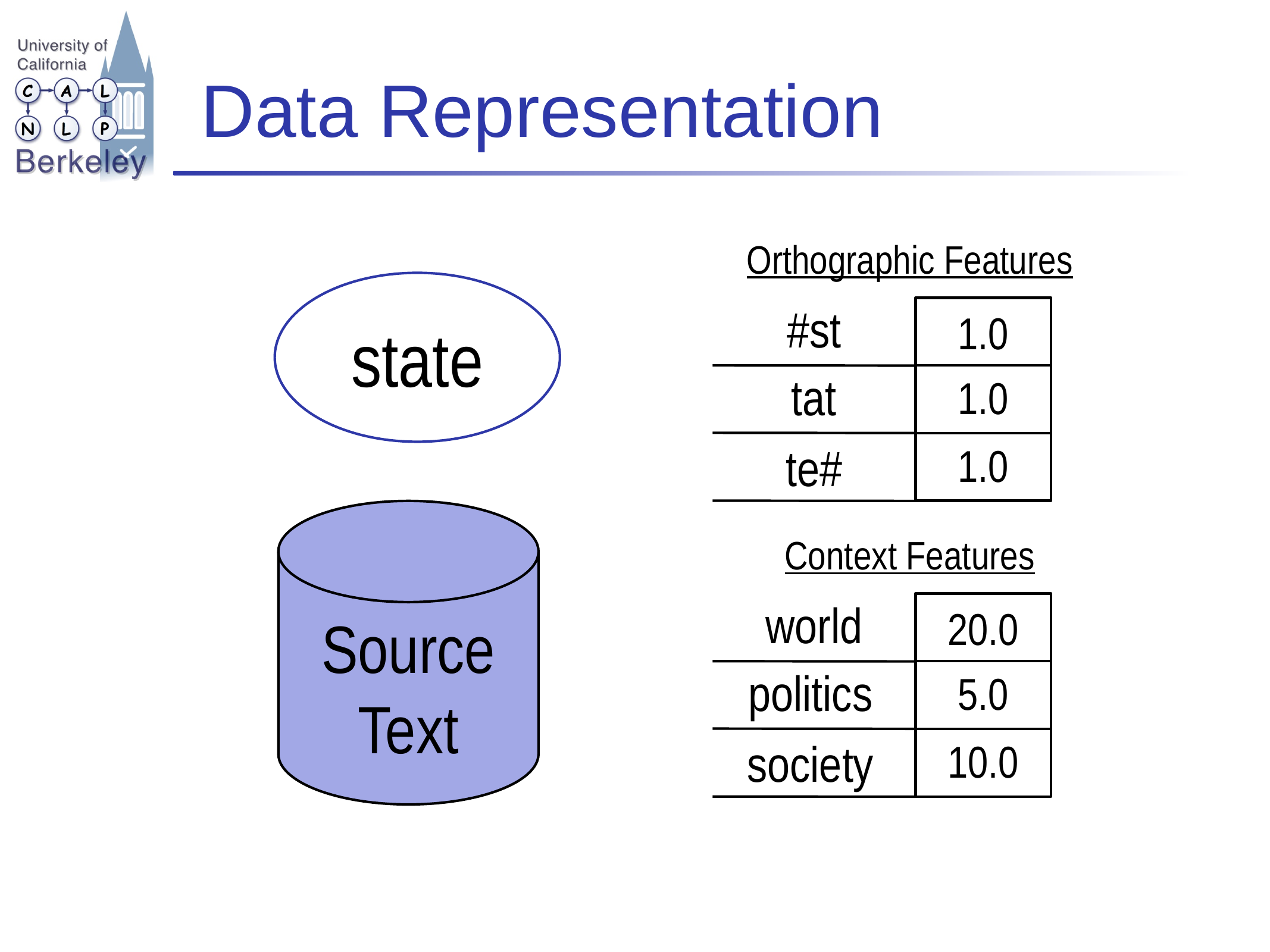

# Data Representation
Orthographic Features
#st
1.0
1.0

1.0
tat
te#
state
Source
Text
Context Features
world
20.0
5.0

10.0
politics
society
What are we generating?